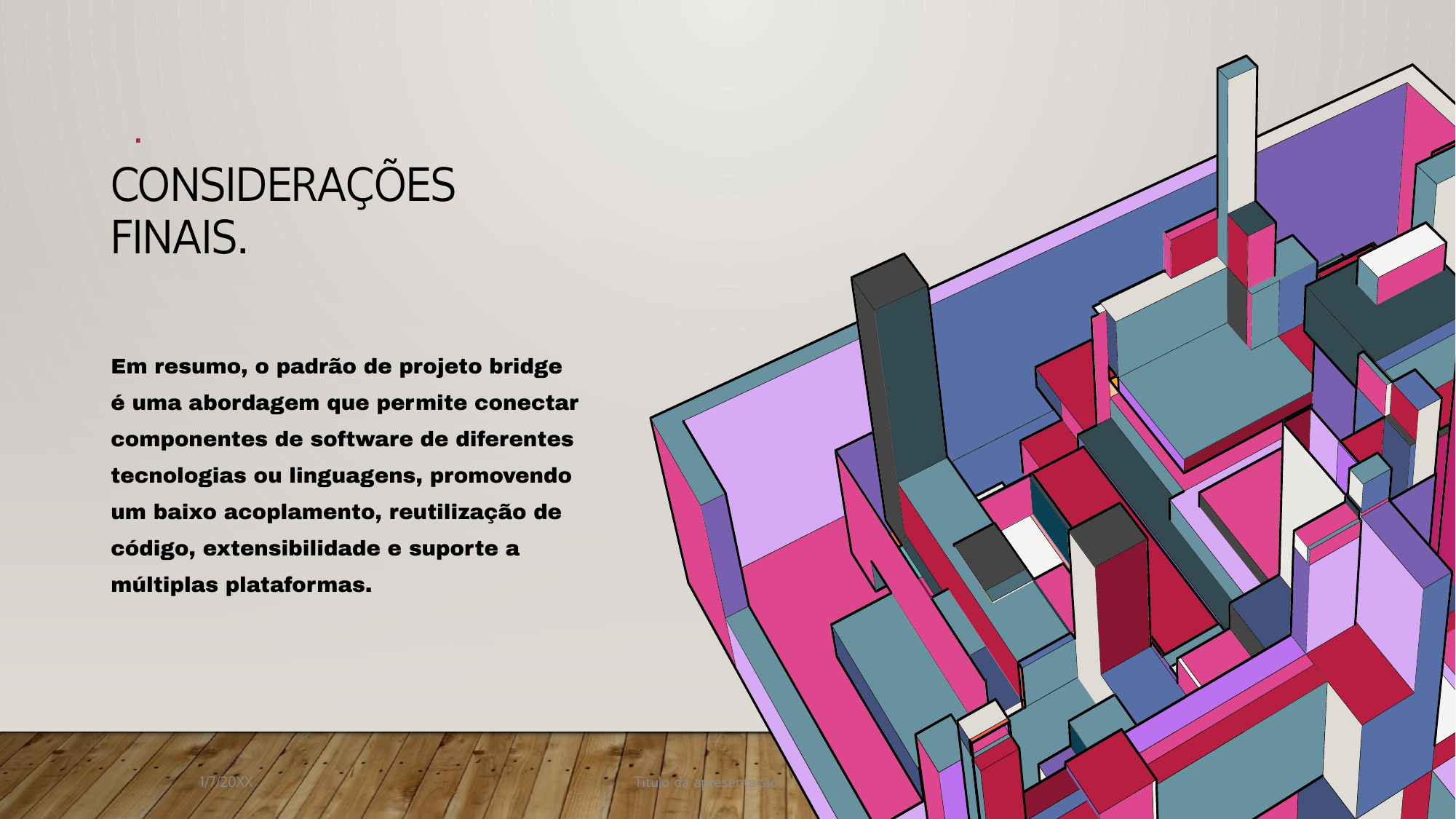

.
# Considerações finais.
Em resumo, o padrão de projeto bridge é uma abordagem que permite conectar componentes de software de diferentes tecnologias ou linguagens, promovendo um baixo acoplamento, reutilização de código, extensibilidade e suporte a múltiplas plataformas.
1/7/20XX
Título da apresentação